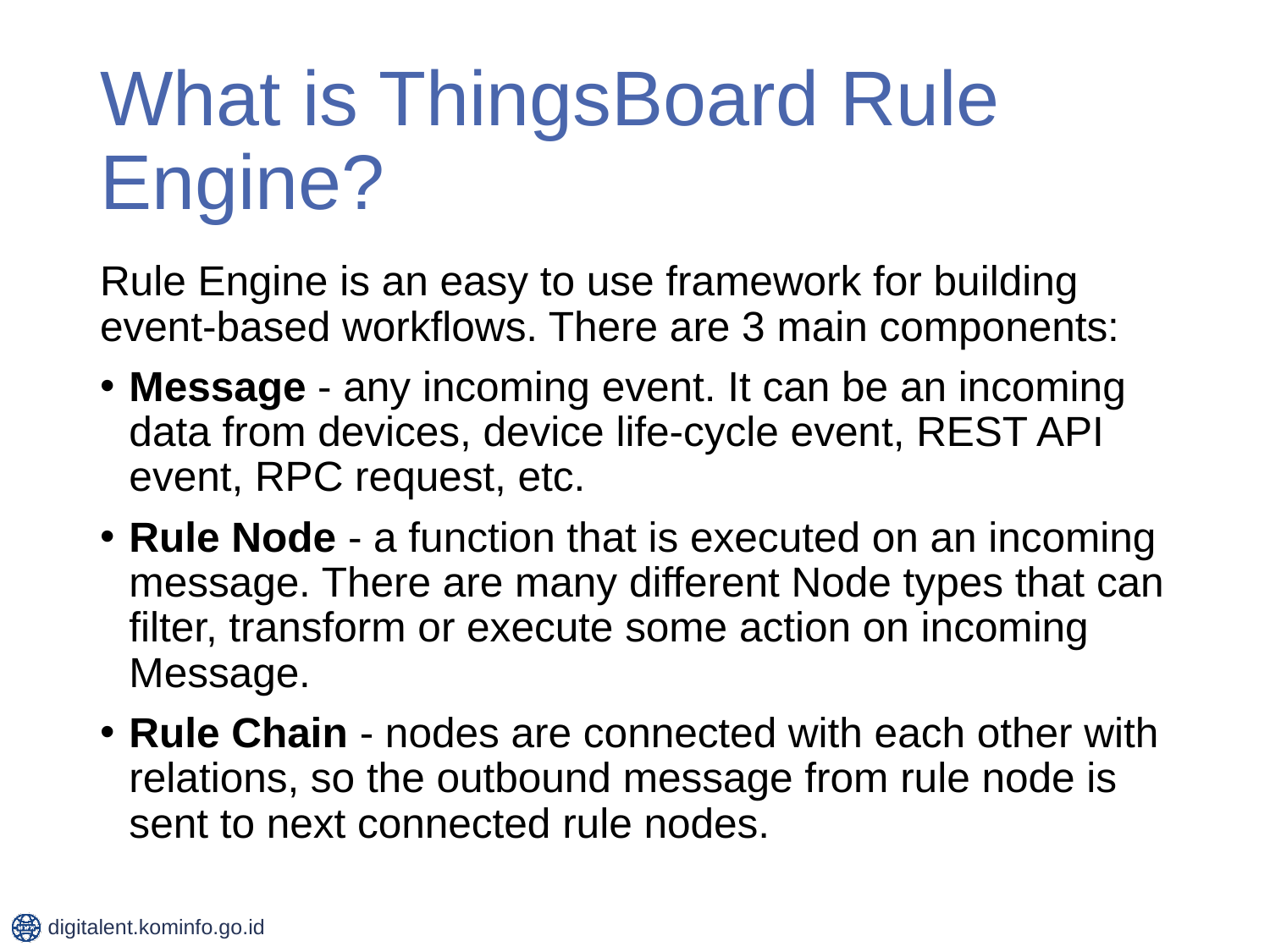

# What is ThingsBoard Rule Engine?
Rule Engine is an easy to use framework for building event-based workflows. There are 3 main components:
Message - any incoming event. It can be an incoming data from devices, device life-cycle event, REST API event, RPC request, etc.
Rule Node - a function that is executed on an incoming message. There are many different Node types that can filter, transform or execute some action on incoming Message.
Rule Chain - nodes are connected with each other with relations, so the outbound message from rule node is sent to next connected rule nodes.